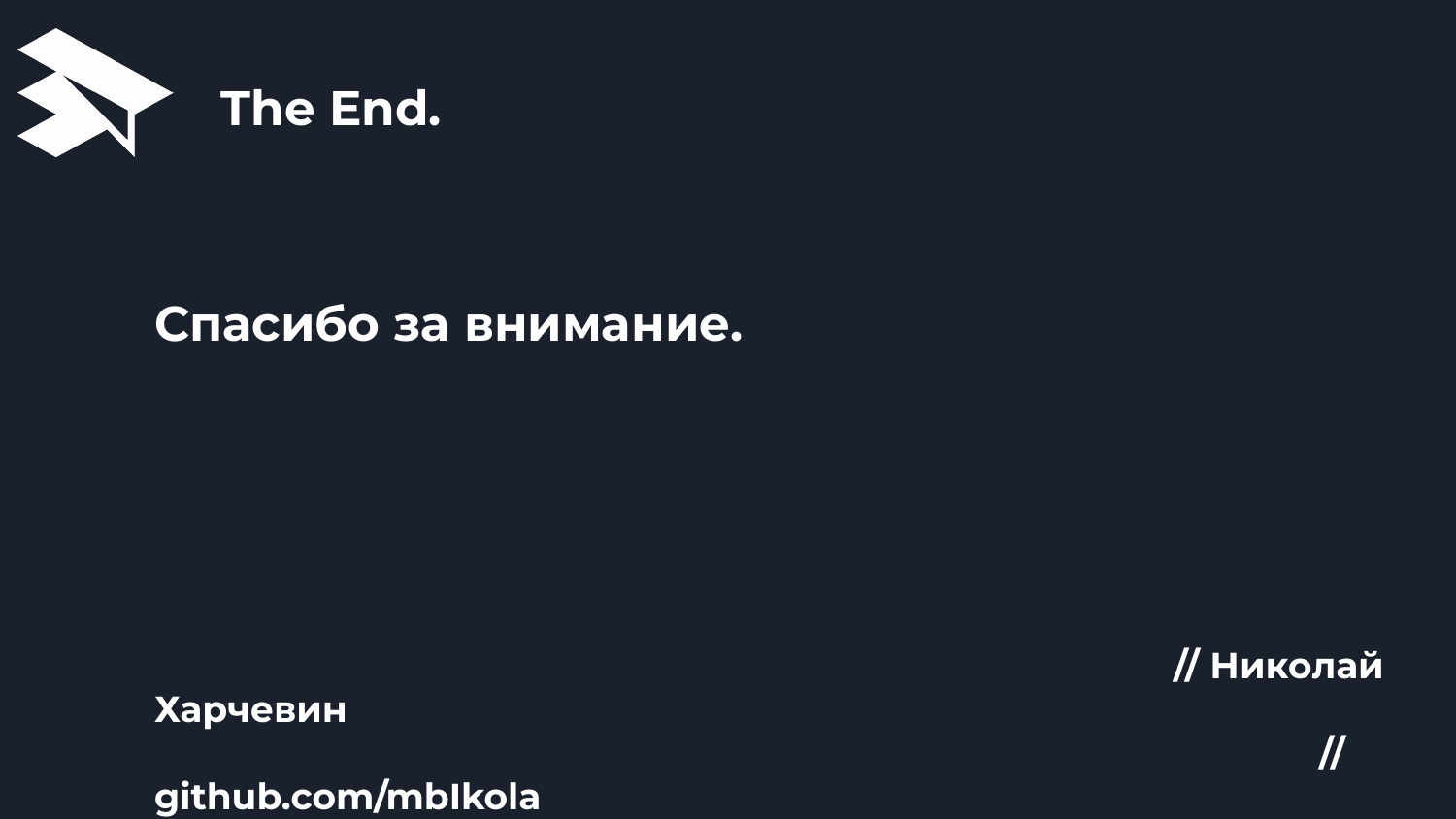

# The End.

Спасибо за внимание.

							// Николай Харчевин
								// github.com/mbIkola
								// n.kharchevin@adtelligent.com
								// skype: nickolay.kharchevin